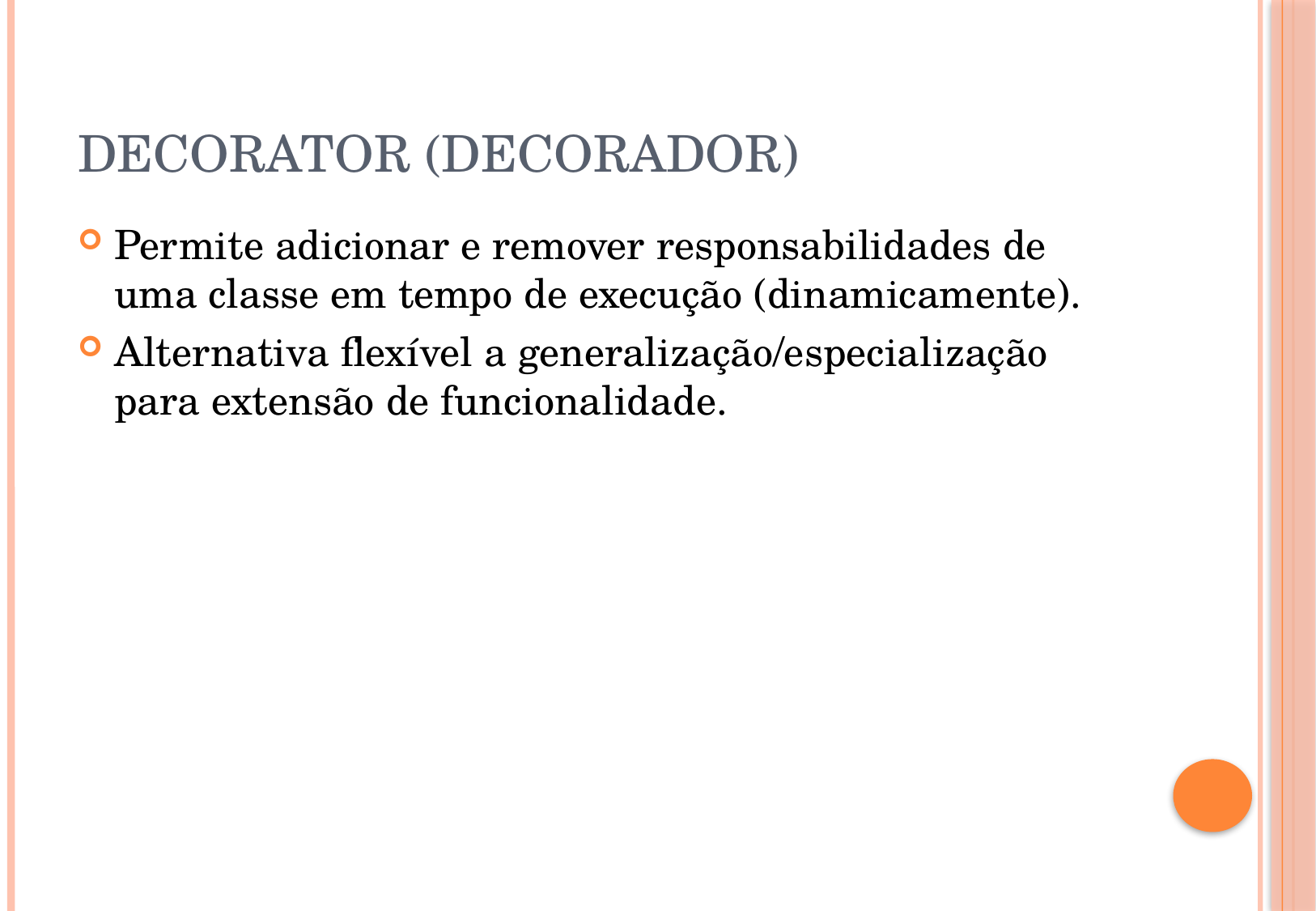

# Decorator (Decorador)
Permite adicionar e remover responsabilidades de uma classe em tempo de execução (dinamicamente).
Alternativa flexível a generalização/especialização para extensão de funcionalidade.